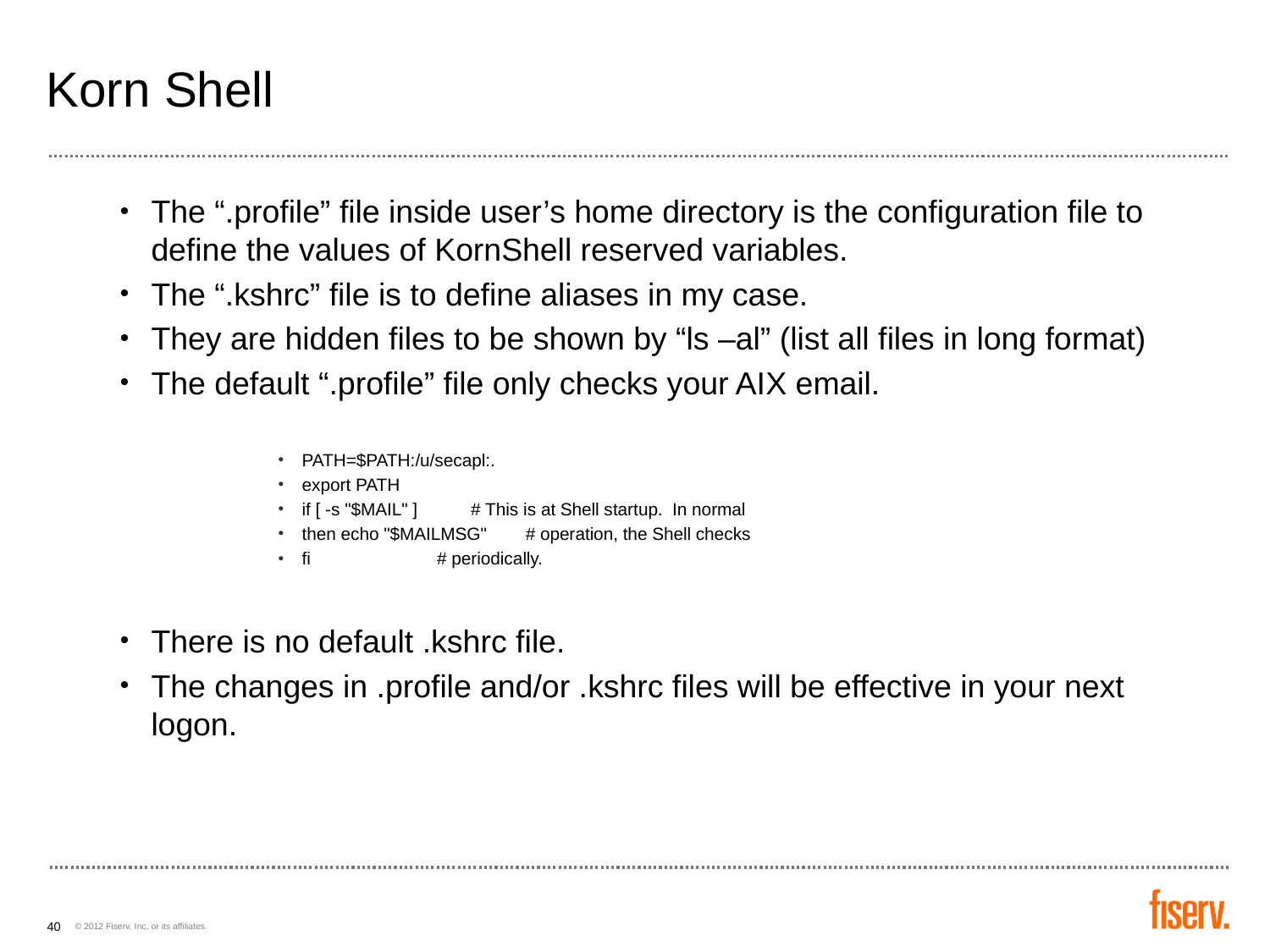

# Korn Shell
The “.profile” file inside user’s home directory is the configuration file to define the values of KornShell reserved variables.
The “.kshrc” file is to define aliases in my case.
They are hidden files to be shown by “ls –al” (list all files in long format)
The default “.profile” file only checks your AIX email.

PATH=$PATH:/u/secapl:.
export PATH
if [ -s "$MAIL" ]           # This is at Shell startup.  In normal
then echo "$MAILMSG"        # operation, the Shell checks
fi                          # periodically.

There is no default .kshrc file.
The changes in .profile and/or .kshrc files will be effective in your next logon.

40